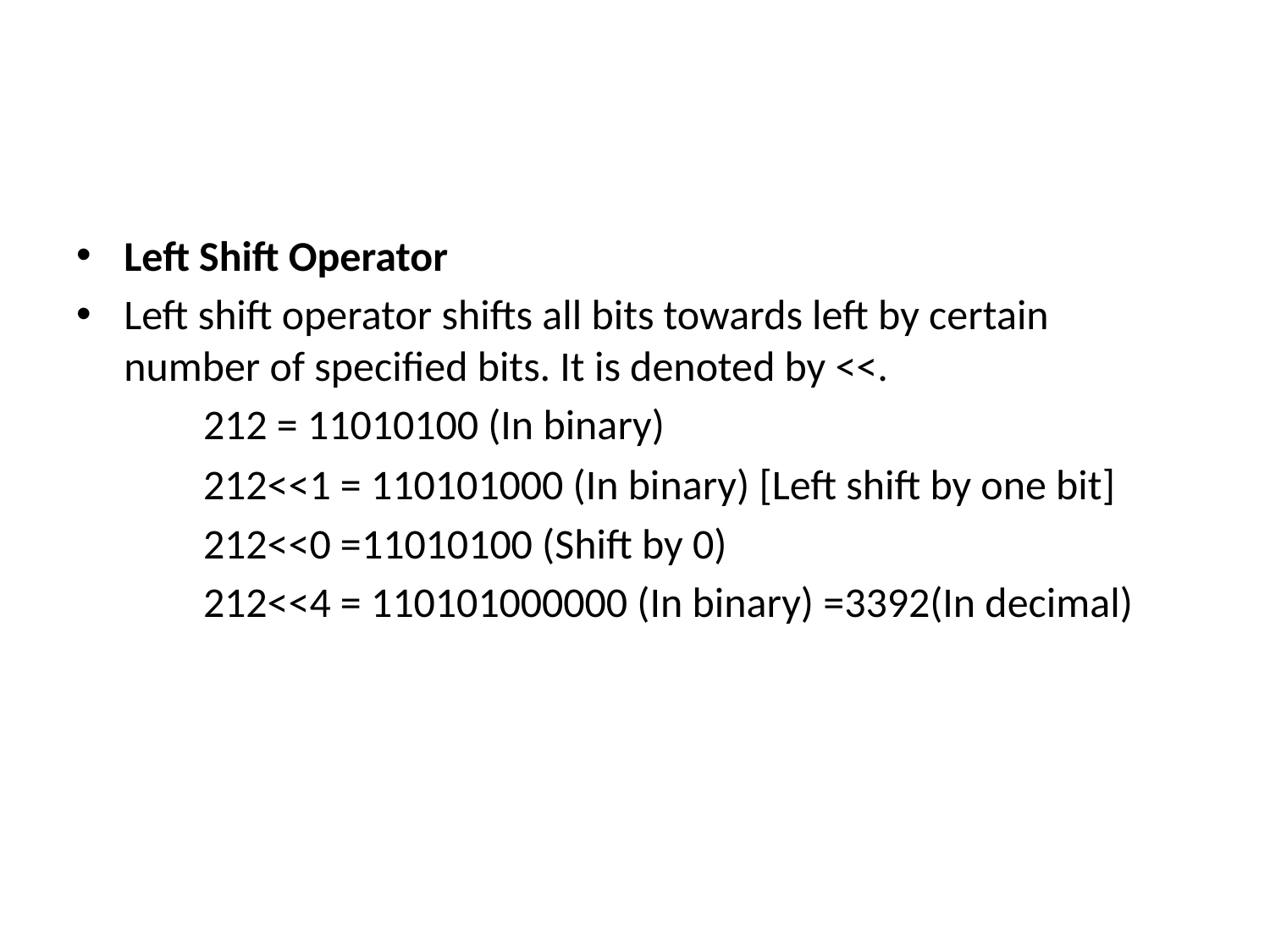

#
Left Shift Operator
Left shift operator shifts all bits towards left by certain number of specified bits. It is denoted by <<.
	212 = 11010100 (In binary)
	212<<1 = 110101000 (In binary) [Left shift by one bit]
	212<<0 =11010100 (Shift by 0)
	212<<4 = 110101000000 (In binary) =3392(In decimal)